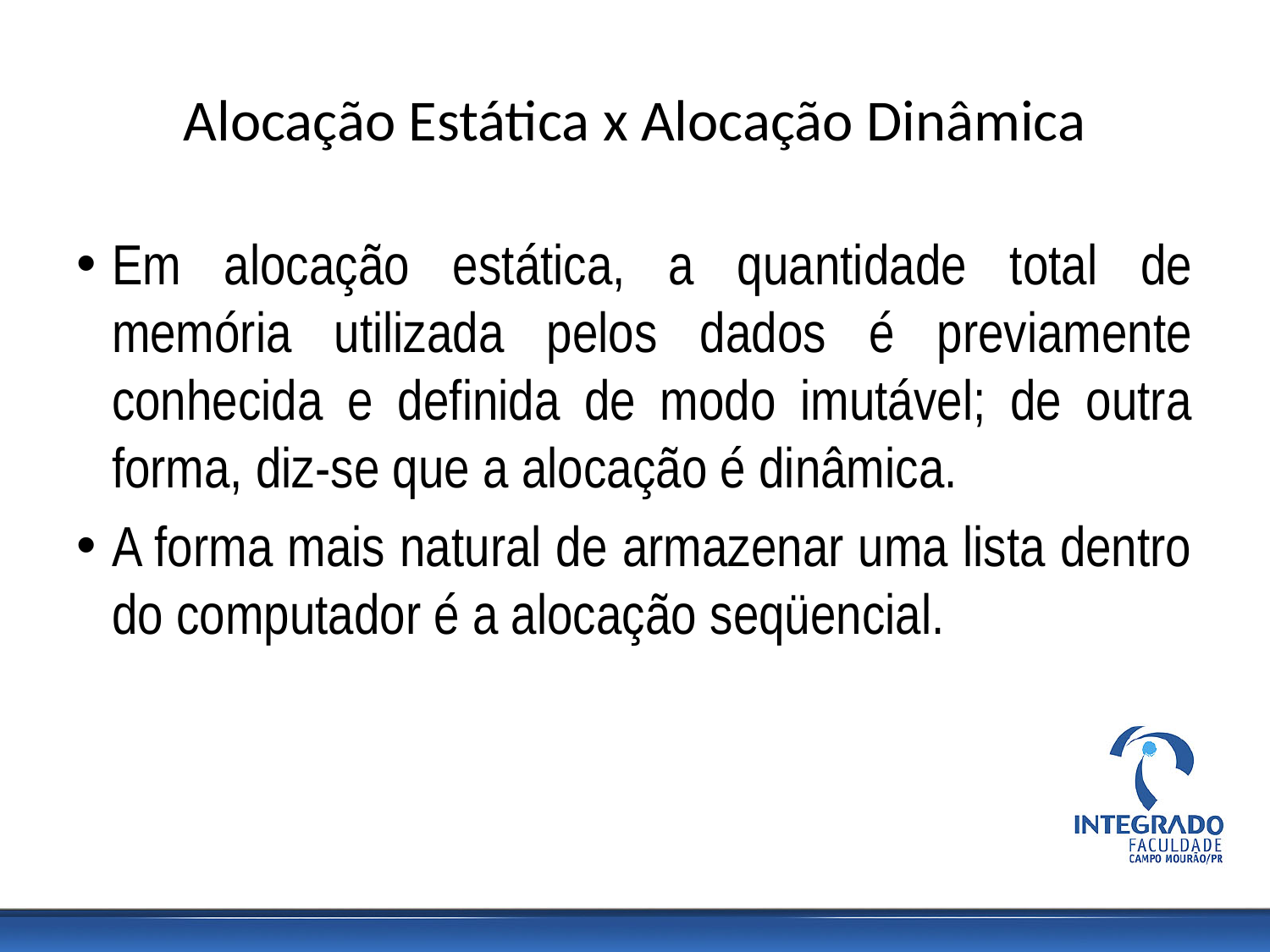

# Alocação Estática x Alocação Dinâmica
Em alocação estática, a quantidade total de memória utilizada pelos dados é previamente conhecida e definida de modo imutável; de outra forma, diz-se que a alocação é dinâmica.
A forma mais natural de armazenar uma lista dentro do computador é a alocação seqüencial.